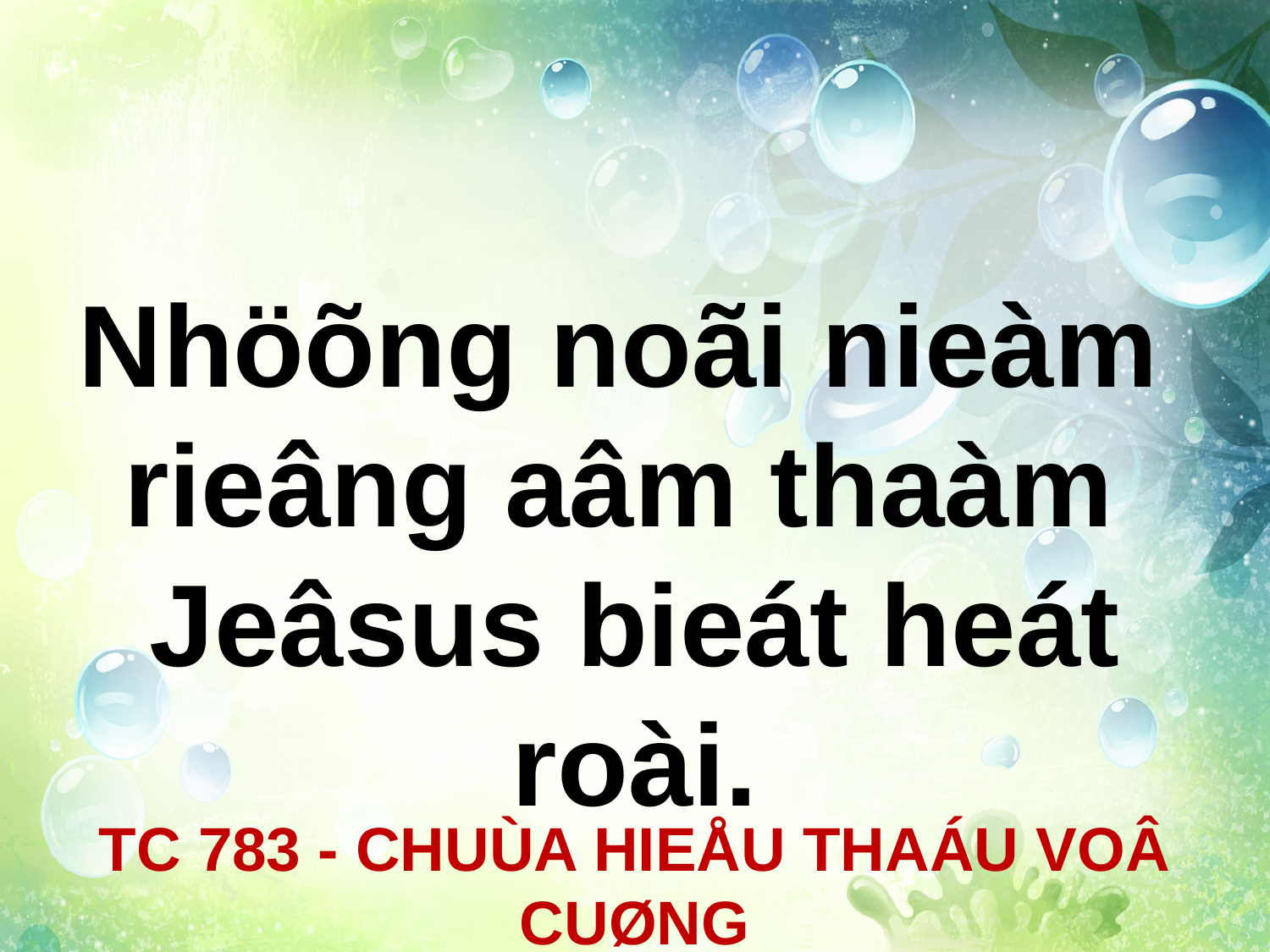

Nhöõng noãi nieàm
rieâng aâm thaàm
Jeâsus bieát heát roài.
TC 783 - CHUÙA HIEÅU THAÁU VOÂ CUØNG